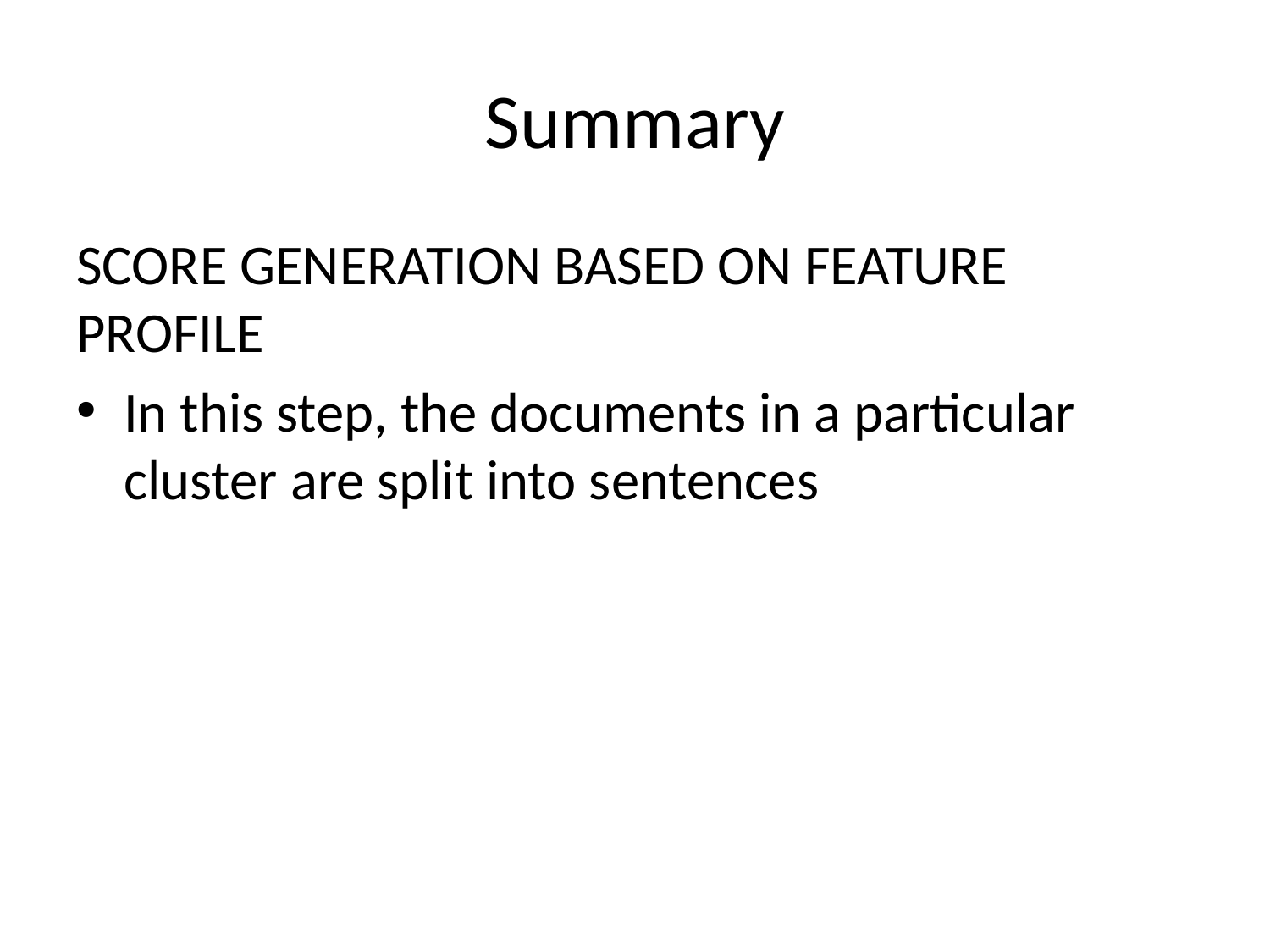

# Summary
SCORE GENERATION BASED ON FEATURE PROFILE
In this step, the documents in a particular cluster are split into sentences